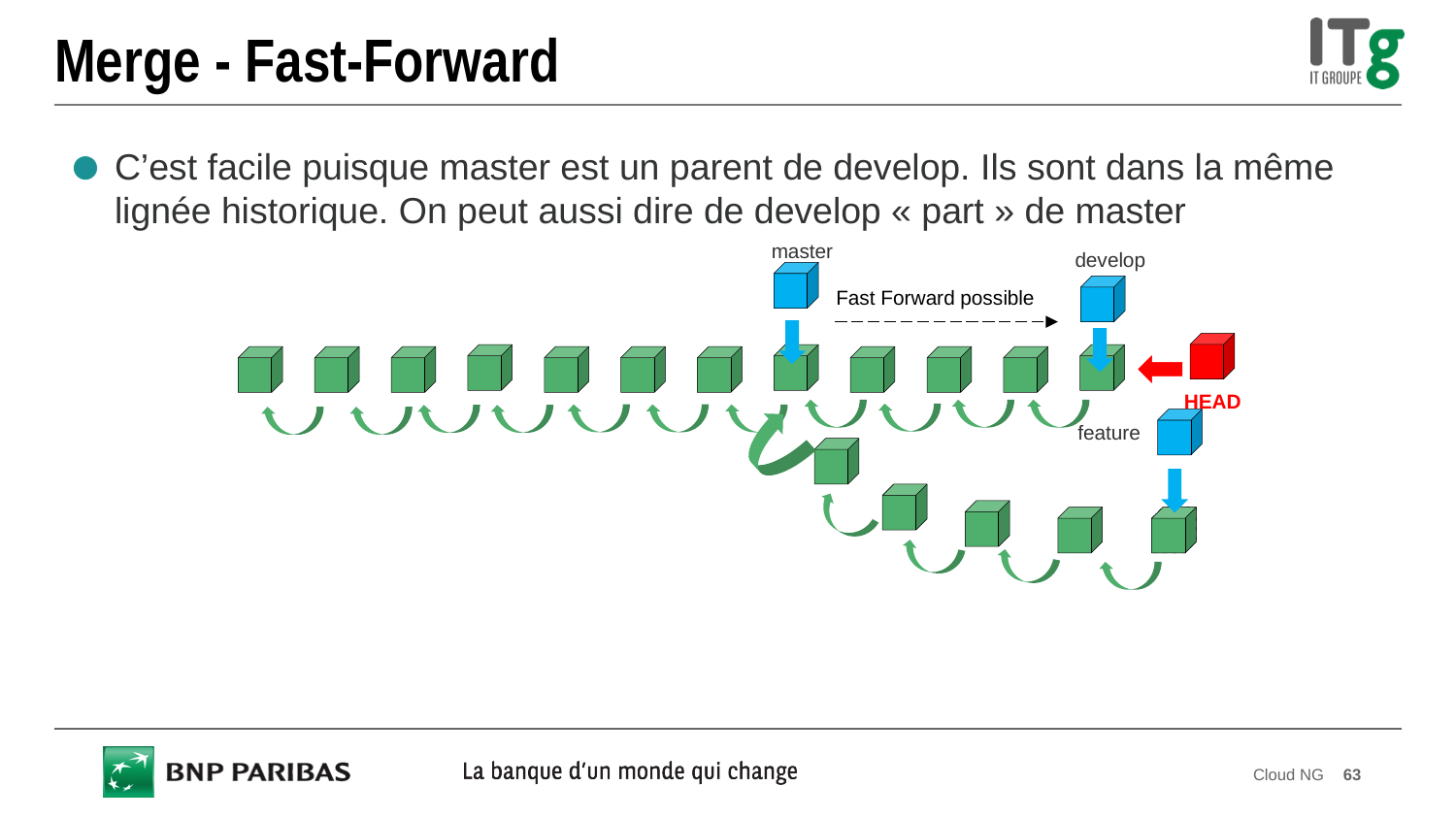

# Merge - Fast-Forward
C’est facile puisque master est un parent de develop. Ils sont dans la même lignée historique. On peut aussi dire de develop « part » de master
master
develop

Fast Forward possible

HEAD

feature

Cloud NG
63